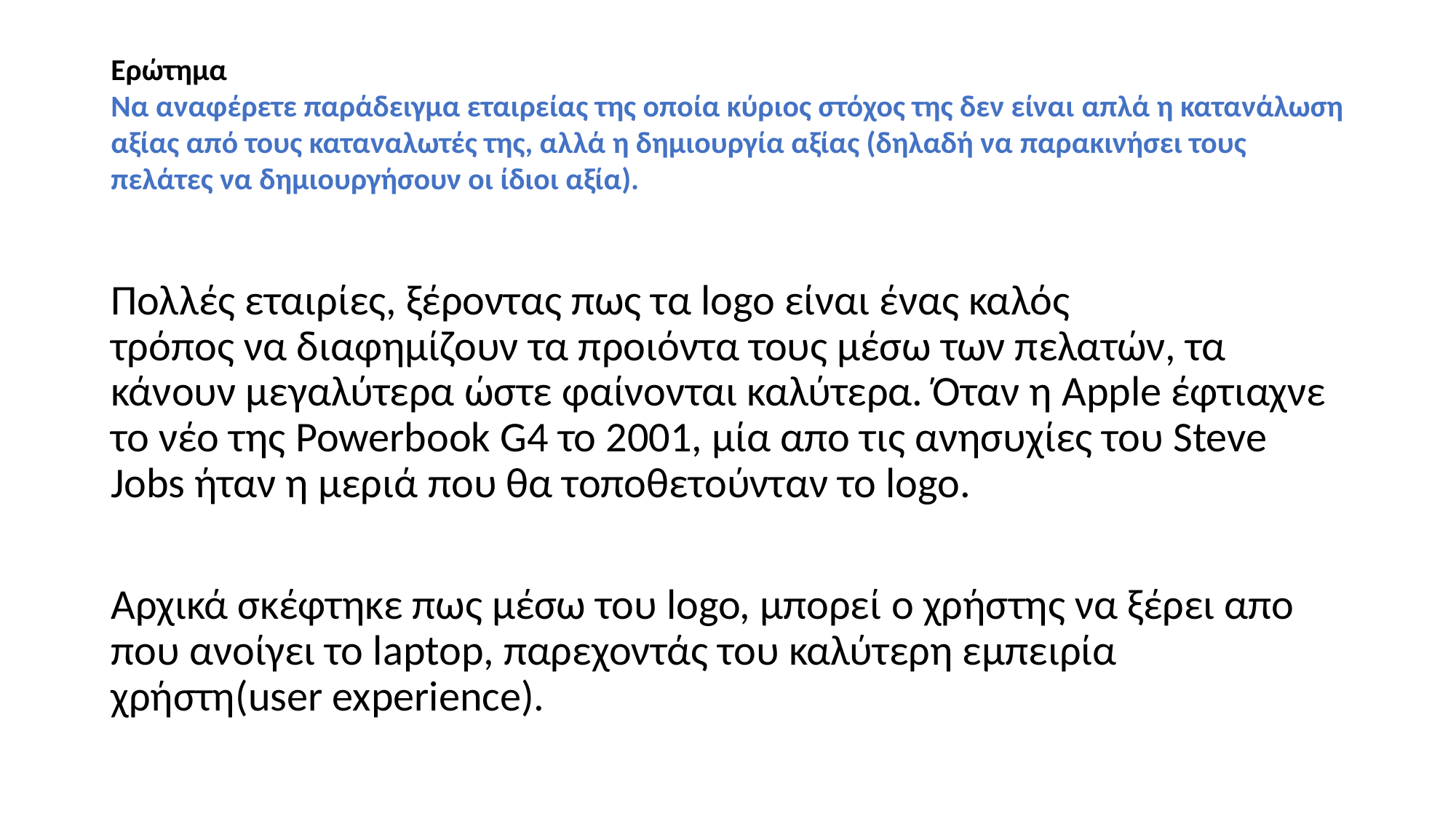

# Ερώτημα
Να αναφέρετε παράδειγμα εταιρείας της οποία κύριος στόχος της δεν είναι απλά η κατανάλωση αξίας από τους καταναλωτές της, αλλά η δημιουργία αξίας (δηλαδή να παρακινήσει τους πελάτες να δημιουργήσουν οι ίδιοι αξία).
Πολλές εταιρίες, ξέροντας πως τα logo είναι ένας καλός τρόπος να διαφημίζουν τα προιόντα τους μέσω των πελατών, τα κάνουν μεγαλύτερα ώστε φαίνονται καλύτερα. Όταν η Apple έφτιαχνε το νέο της Powerbook G4 το 2001, μία απο τις ανησυχίες του Steve Jobs ήταν η μεριά που θα τοποθετούνταν το logo.

Αρχικά σκέφτηκε πως μέσω του logo, μπορεί ο χρήστης να ξέρει απο που ανοίγει το laptop, παρεχοντάς του καλύτερη εμπειρία χρήστη(user experience).